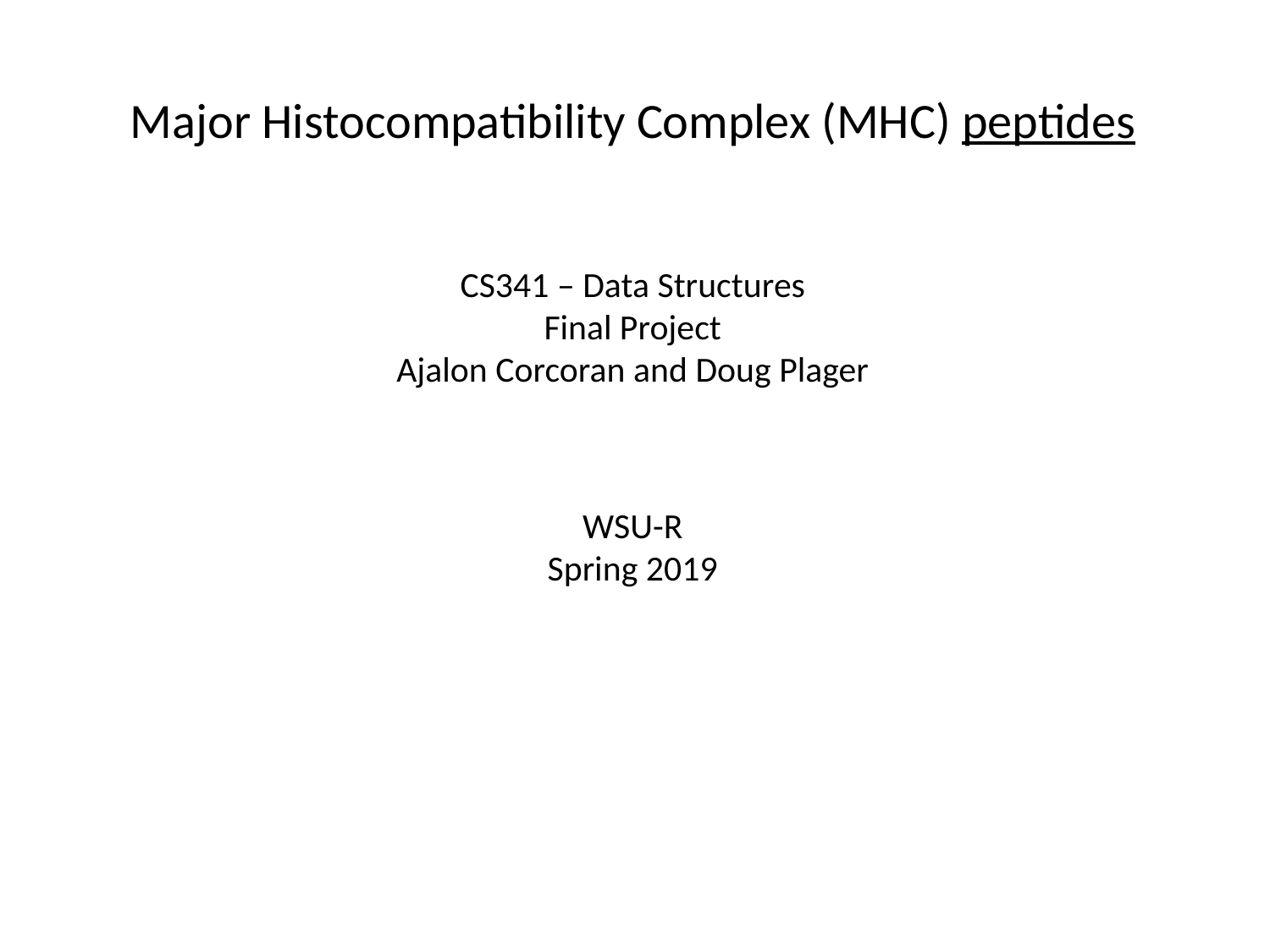

Major Histocompatibility Complex (MHC) peptides

CS341 – Data Structures
Final Project
Ajalon Corcoran and Doug Plager

WSU-R
Spring 2019